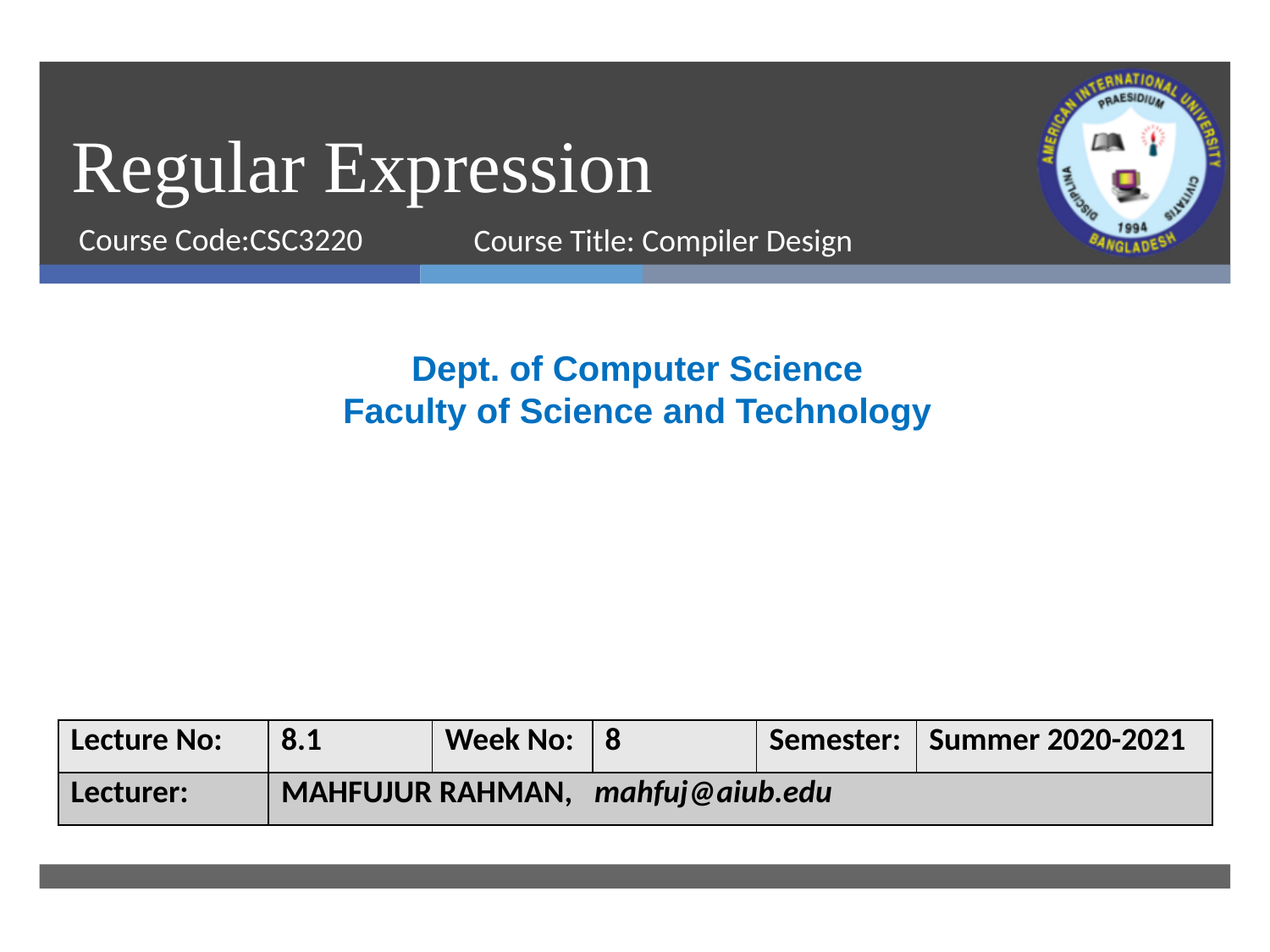

# Regular Expression
Course Code:CSC3220
Course Title: Compiler Design
Dept. of Computer Science
Faculty of Science and Technology
| Lecture No: | 8.1 | Week No: | 8 | Semester: | Summer 2020-2021 |
| --- | --- | --- | --- | --- | --- |
| Lecturer: | MAHFUJUR RAHMAN, mahfuj@aiub.edu |  |  |  |  |